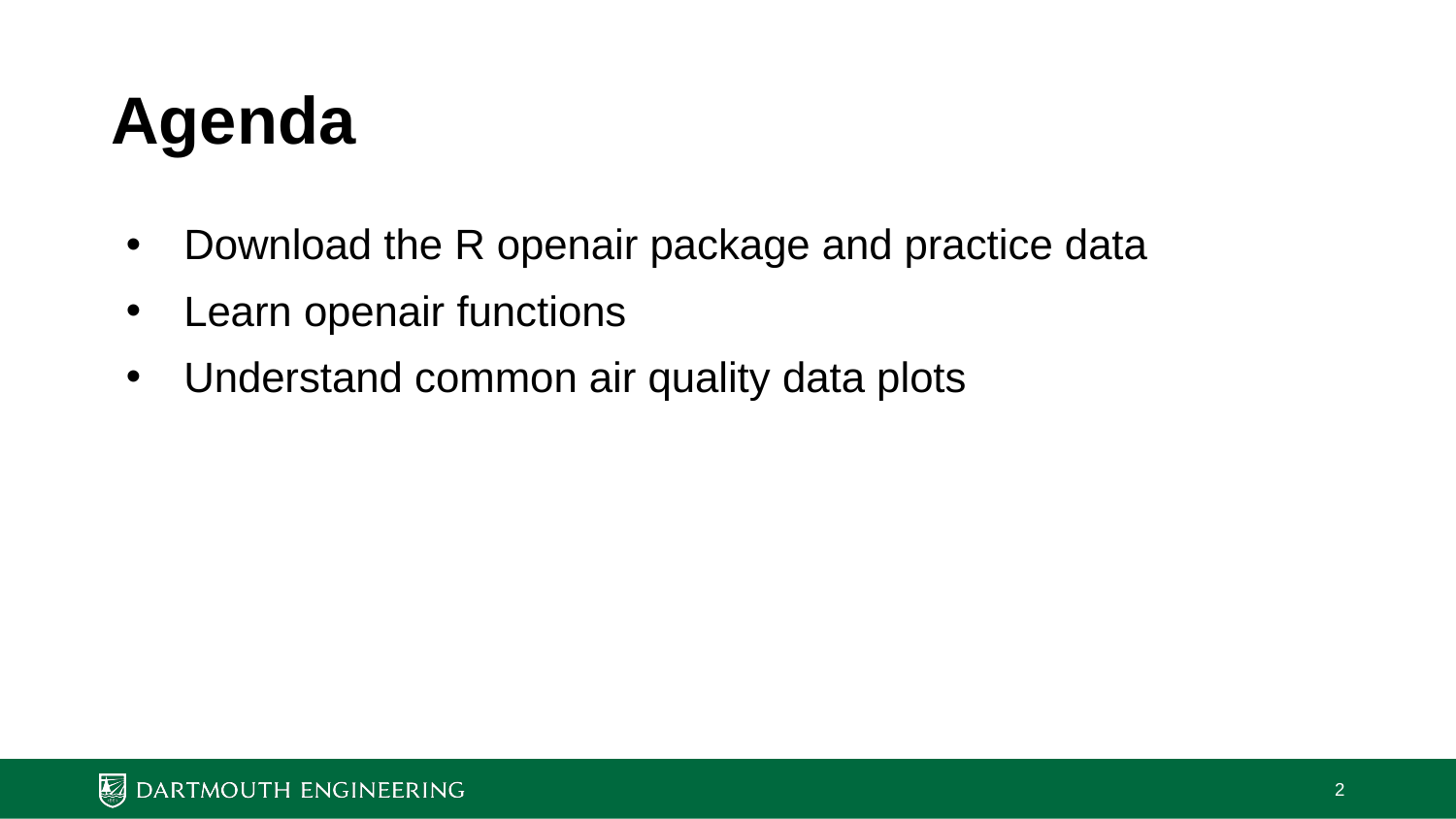

# Agenda
Download the R openair package and practice data
Learn openair functions
Understand common air quality data plots
2